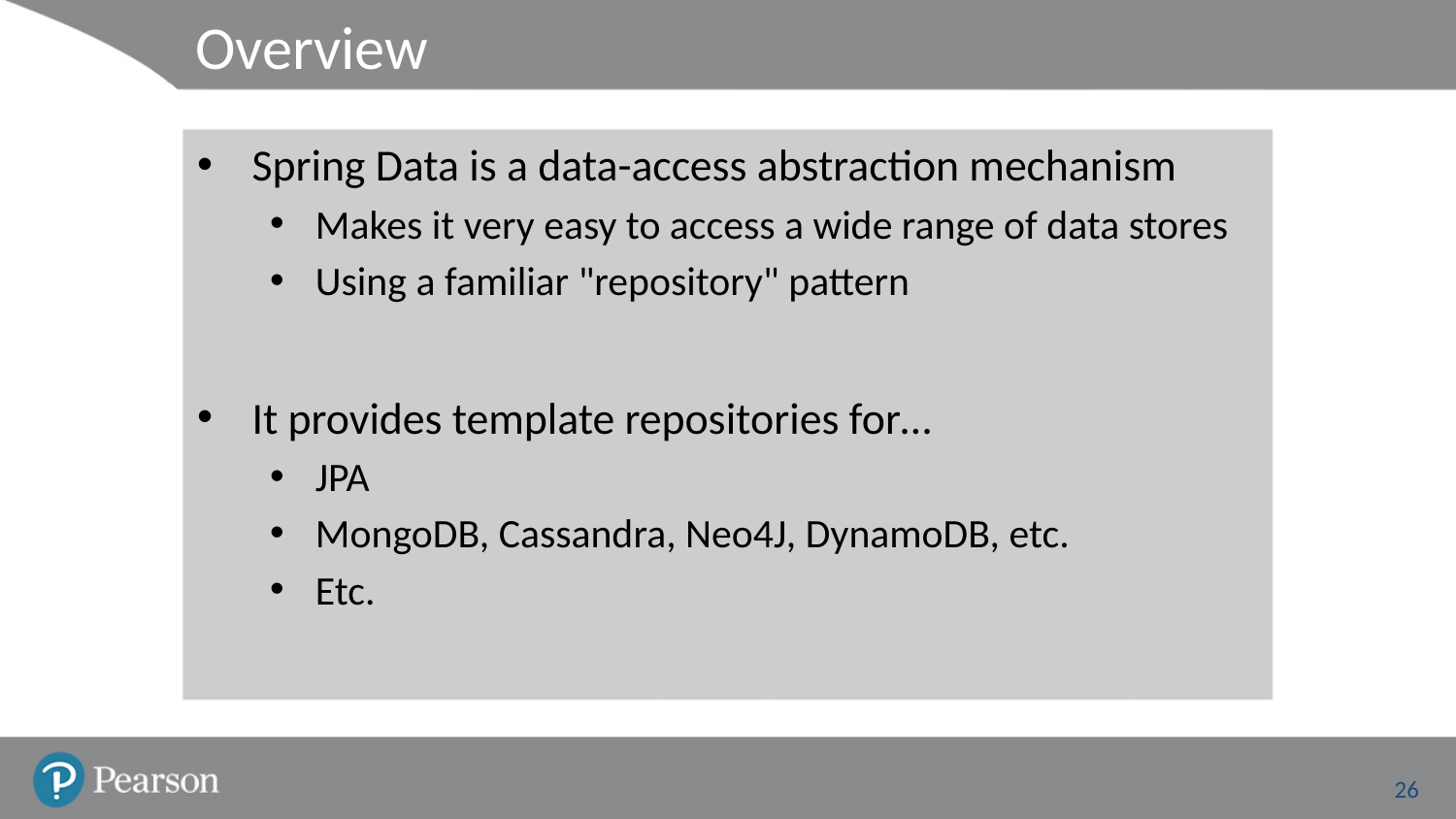

# Overview
Spring Data is a data-access abstraction mechanism
Makes it very easy to access a wide range of data stores
Using a familiar "repository" pattern

It provides template repositories for…
JPA
MongoDB, Cassandra, Neo4J, DynamoDB, etc.
Etc.

26